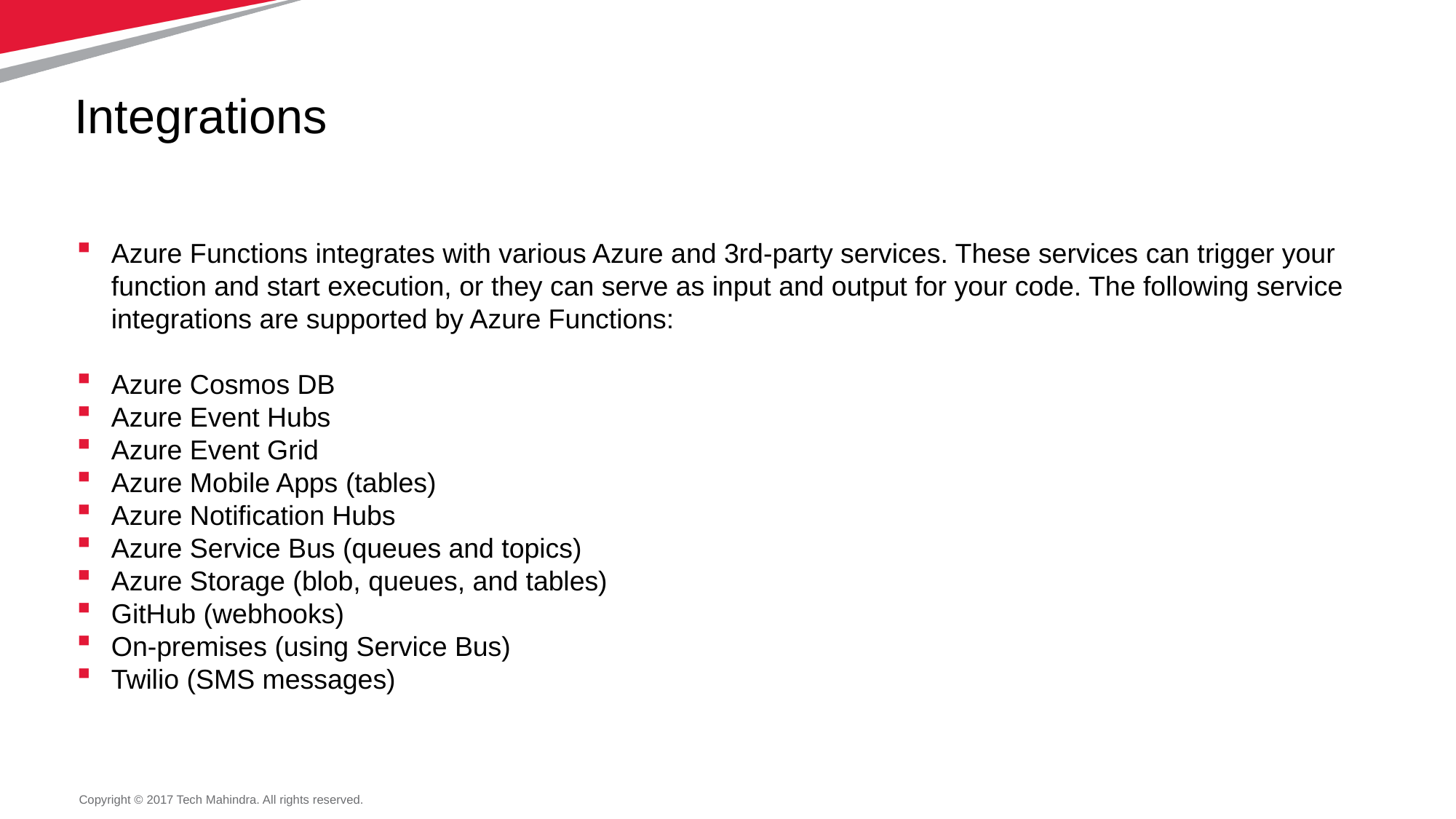

# Integrations
Azure Functions integrates with various Azure and 3rd-party services. These services can trigger your function and start execution, or they can serve as input and output for your code. The following service integrations are supported by Azure Functions:

Azure Cosmos DB
Azure Event Hubs
Azure Event Grid
Azure Mobile Apps (tables)
Azure Notification Hubs
Azure Service Bus (queues and topics)
Azure Storage (blob, queues, and tables)
GitHub (webhooks)
On-premises (using Service Bus)
Twilio (SMS messages)